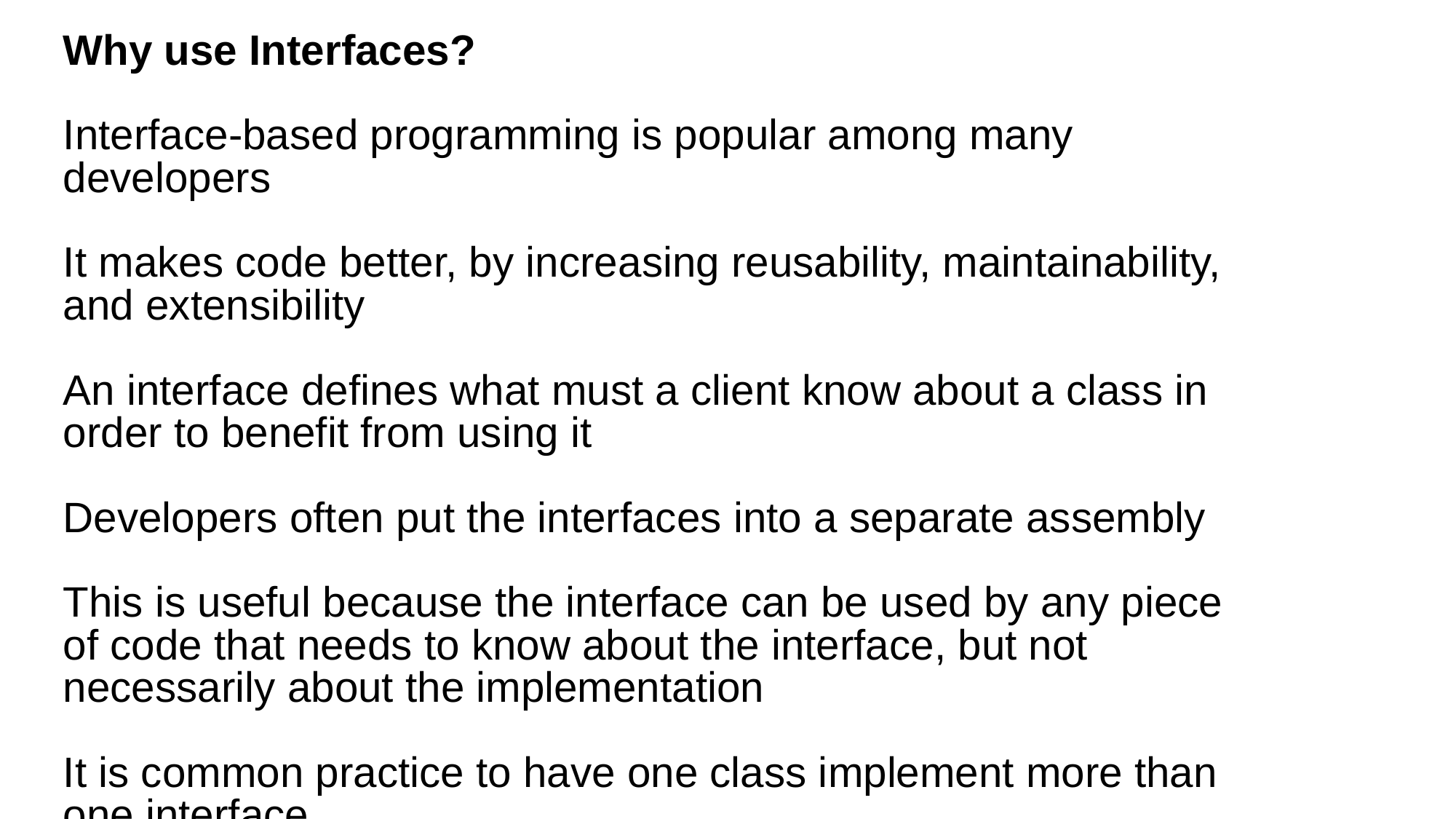

Why use Interfaces?

Interface-based programming is popular among many developers

It makes code better, by increasing reusability, maintainability, and extensibility

An interface defines what must a client know about a class in order to benefit from using it

Developers often put the interfaces into a separate assembly

This is useful because the interface can be used by any piece of code that needs to know about the interface, but not necessarily about the implementation

It is common practice to have one class implement more than one interface